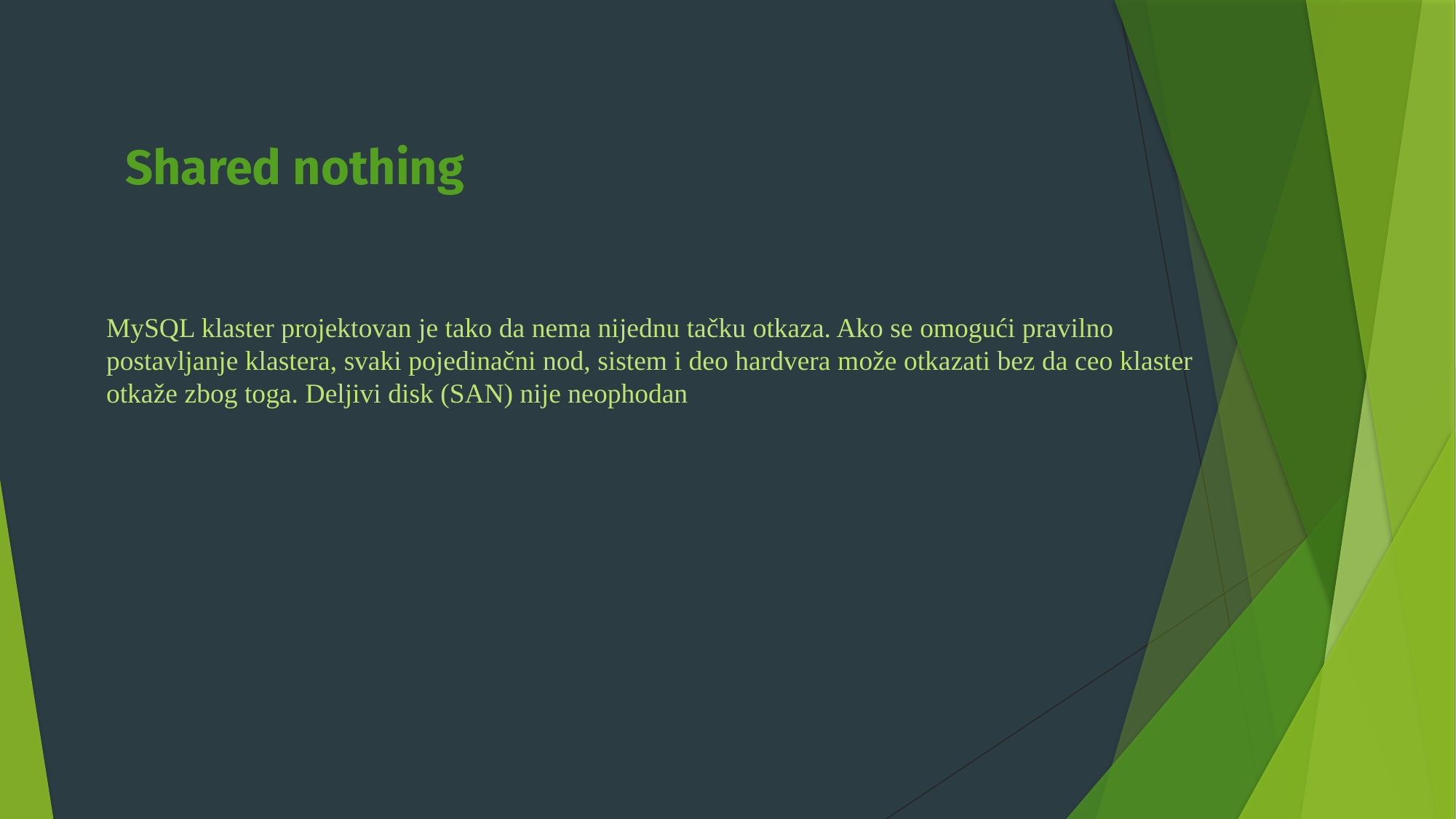

Shared nothing
MySQL klaster projektovan je tako da nema nijednu tačku otkaza. Ako se omogući pravilno postavljanje klastera, svaki pojedinačni nod, sistem i deo hardvera može otkazati bez da ceo klaster otkaže zbog toga. Deljivi disk (SAN) nije neophodan